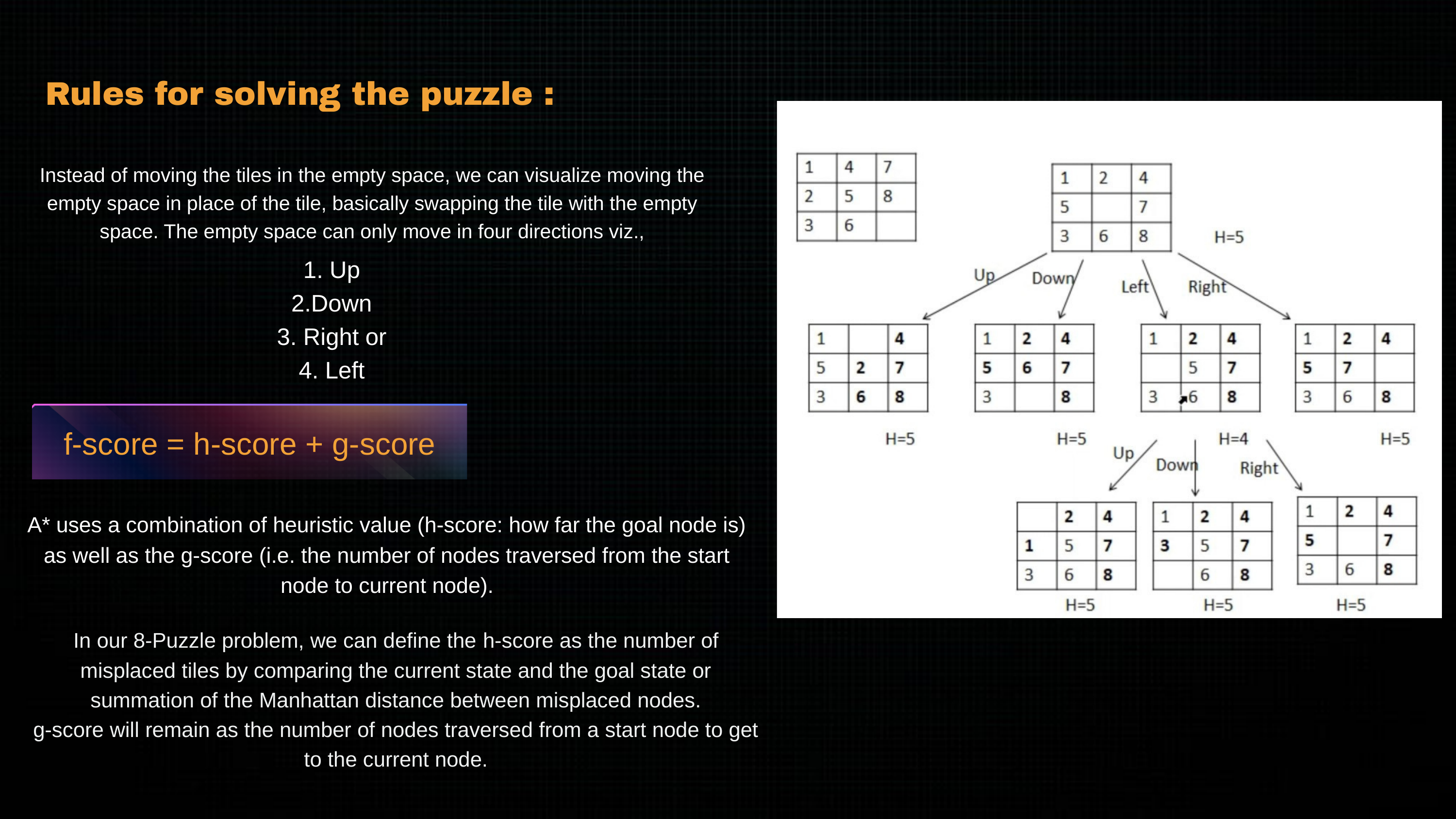

Rules for solving the puzzle :

Instead of moving the tiles in the empty space, we can visualize moving the empty space in place of the tile, basically swapping the tile with the empty space. The empty space can only move in four directions viz.,

1. Up
2.Down
3. Right or
4. Left

f-score = h-score + g-score

A* uses a combination of heuristic value (h-score: how far the goal node is) as well as the g-score (i.e. the number of nodes traversed from the start node to current node).

In our 8-Puzzle problem, we can define the h-score as the number of misplaced tiles by comparing the current state and the goal state or summation of the Manhattan distance between misplaced nodes.
g-score will remain as the number of nodes traversed from a start node to get to the current node.